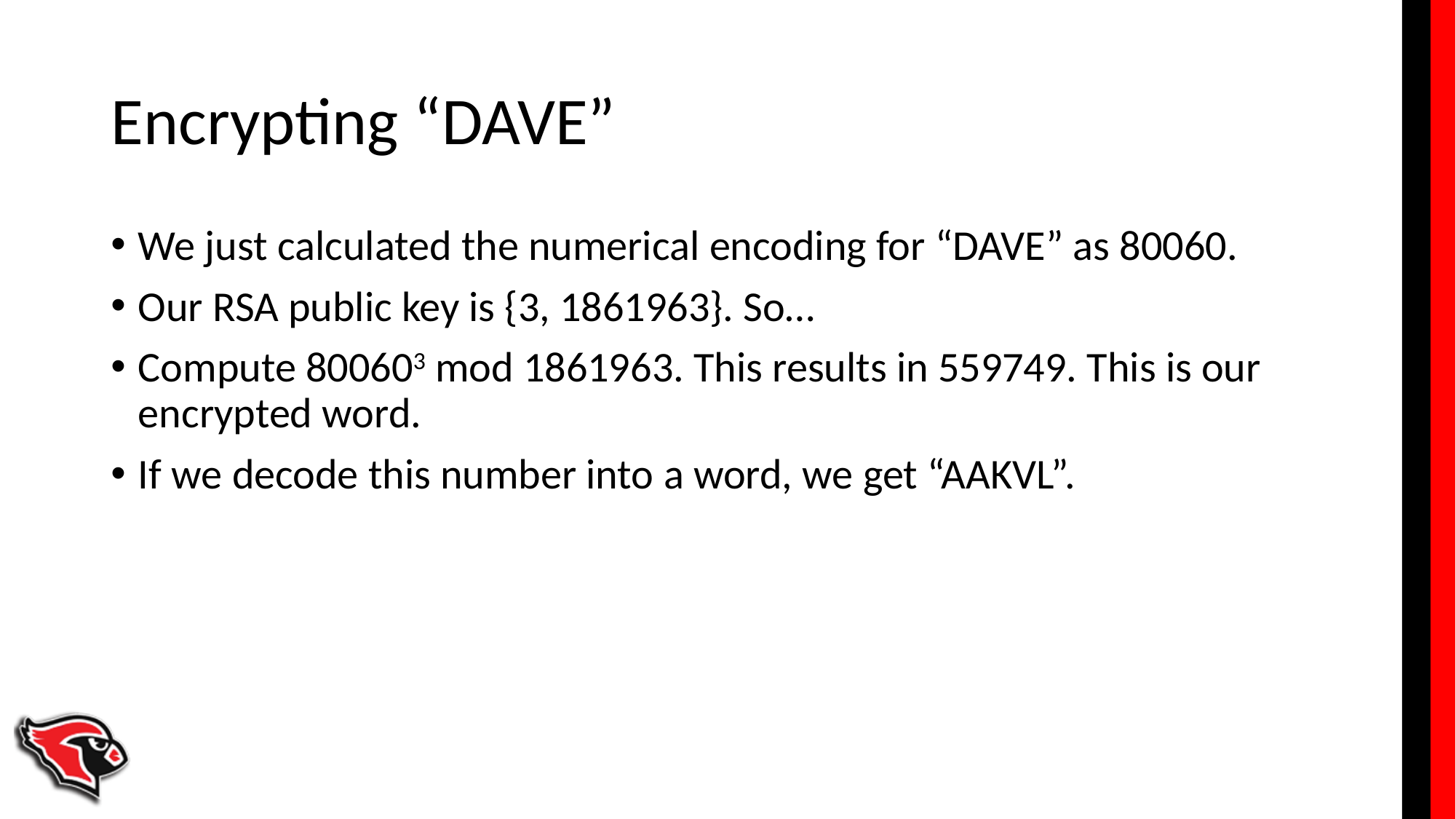

# Encrypting “DAVE”
We just calculated the numerical encoding for “DAVE” as 80060.
Our RSA public key is {3, 1861963}. So…
Compute 800603 mod 1861963. This results in 559749. This is our encrypted word.
If we decode this number into a word, we get “AAKVL”.